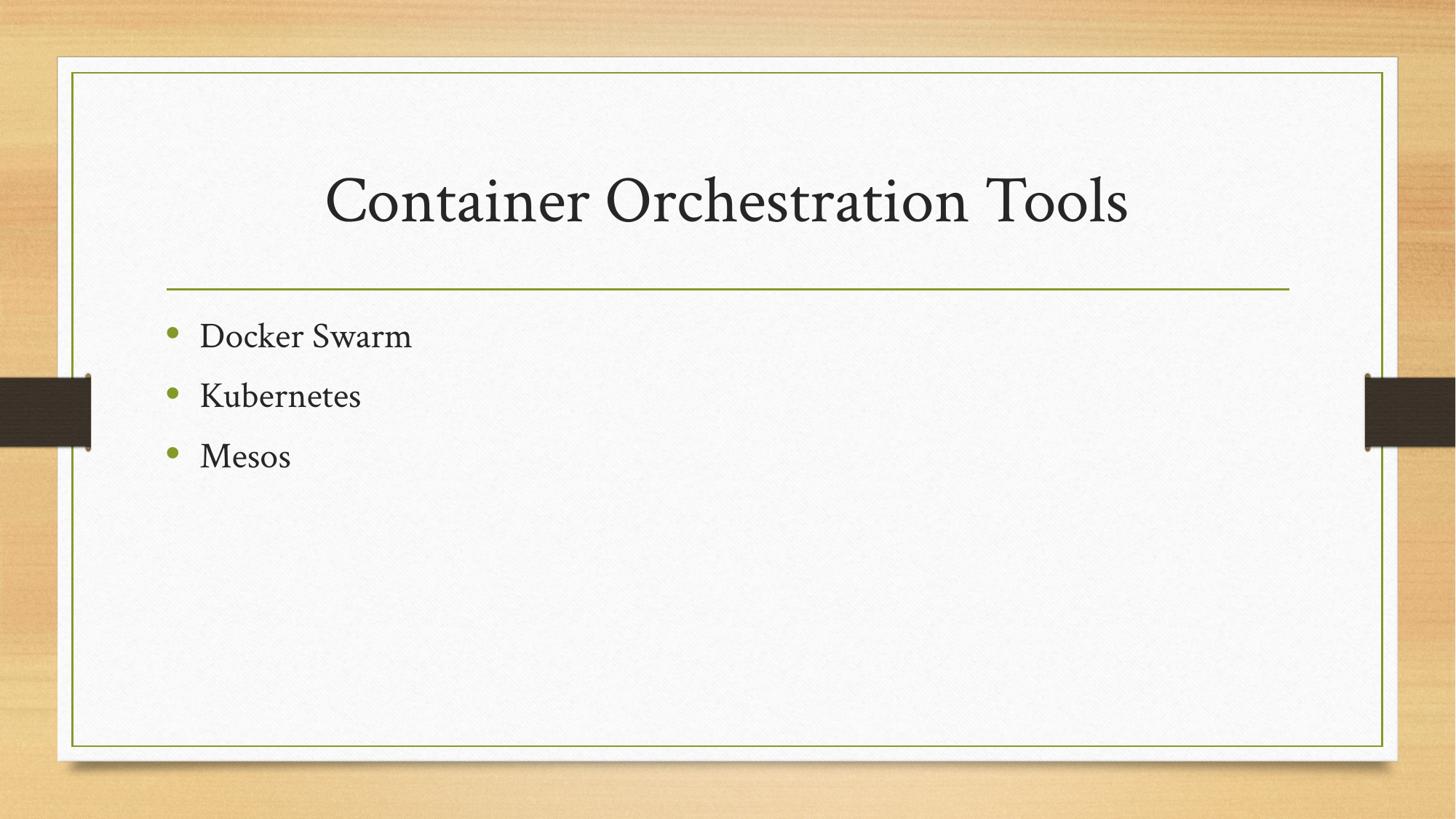

# Container Orchestration Tools
Docker Swarm
Kubernetes
Mesos